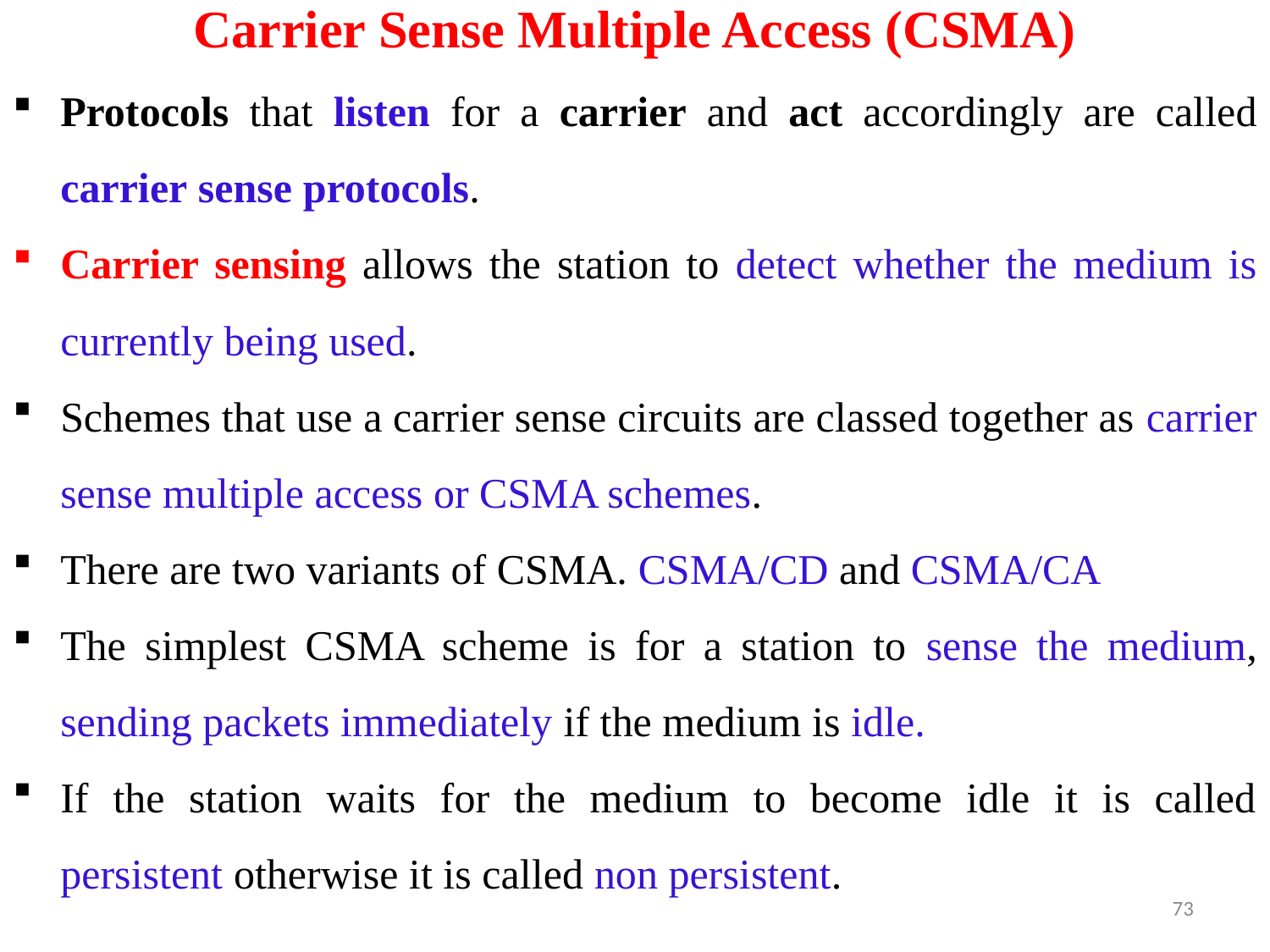

# Carrier Sense Multiple Access (CSMA)
Protocols that listen for a carrier and act accordingly are called carrier sense protocols.
Carrier sensing allows the station to detect whether the medium is currently being used.
Schemes that use a carrier sense circuits are classed together as carrier sense multiple access or CSMA schemes.
There are two variants of CSMA. CSMA/CD and CSMA/CA
The simplest CSMA scheme is for a station to sense the medium, sending packets immediately if the medium is idle.
If the station waits for the medium to become idle it is called persistent otherwise it is called non persistent.
73